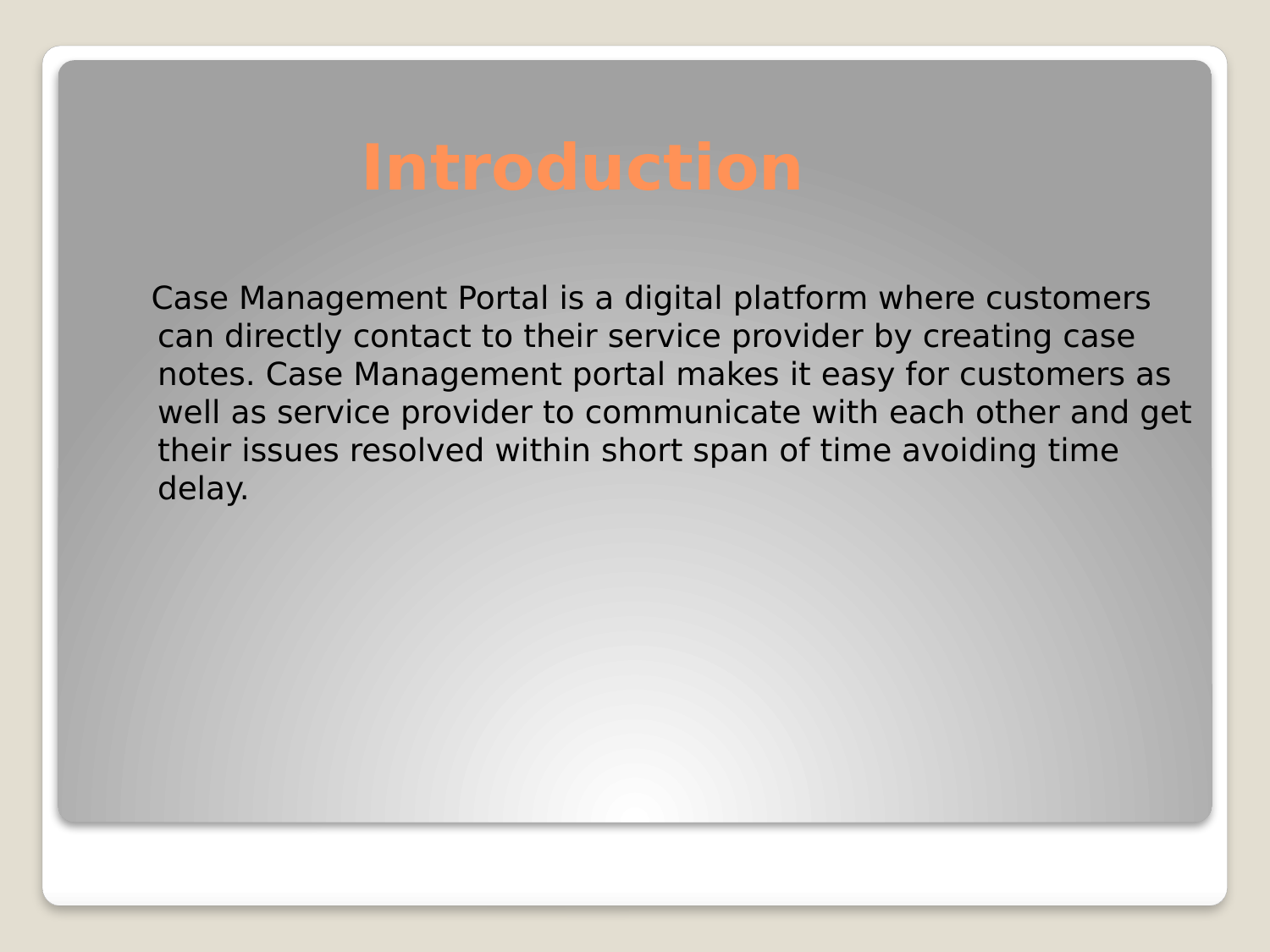

# Introduction
   Case Management Portal is a digital platform where customers can directly contact to their service provider by creating case notes. Case Management portal makes it easy for customers as well as service provider to communicate with each other and get their issues resolved within short span of time avoiding time delay.